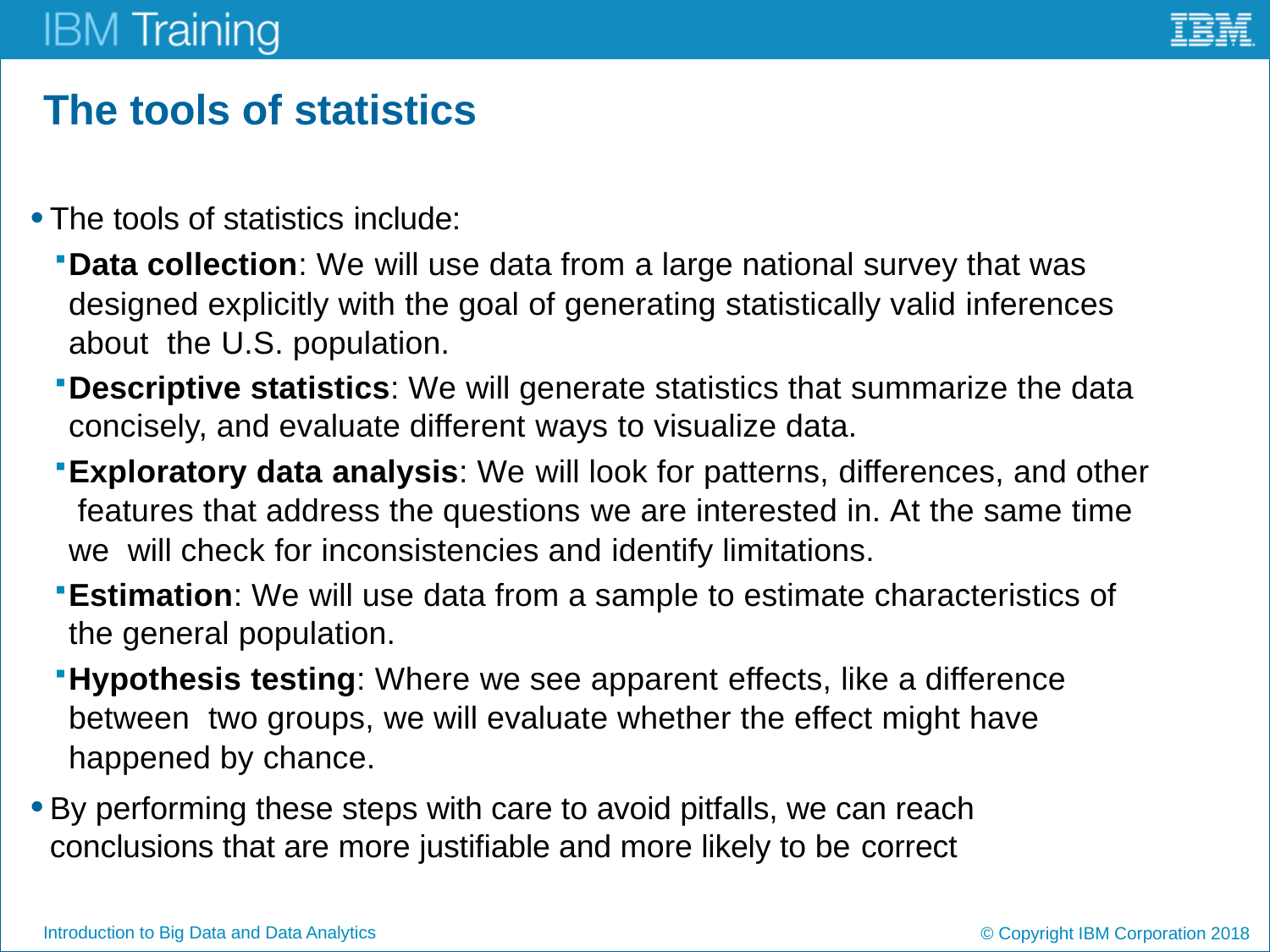

# The tools of statistics
The tools of statistics include:
Data collection: We will use data from a large national survey that was  designed explicitly with the goal of generating statistically valid inferences about  the U.S. population.
Descriptive statistics: We will generate statistics that summarize the data concisely, and evaluate different ways to visualize data.
Exploratory data analysis: We will look for patterns, differences, and other  features that address the questions we are interested in. At the same time we  will check for inconsistencies and identify limitations.
Estimation: We will use data from a sample to estimate characteristics of the general population.
Hypothesis testing: Where we see apparent effects, like a difference between  two groups, we will evaluate whether the effect might have happened by chance.
By performing these steps with care to avoid pitfalls, we can reach  conclusions that are more justifiable and more likely to be correct